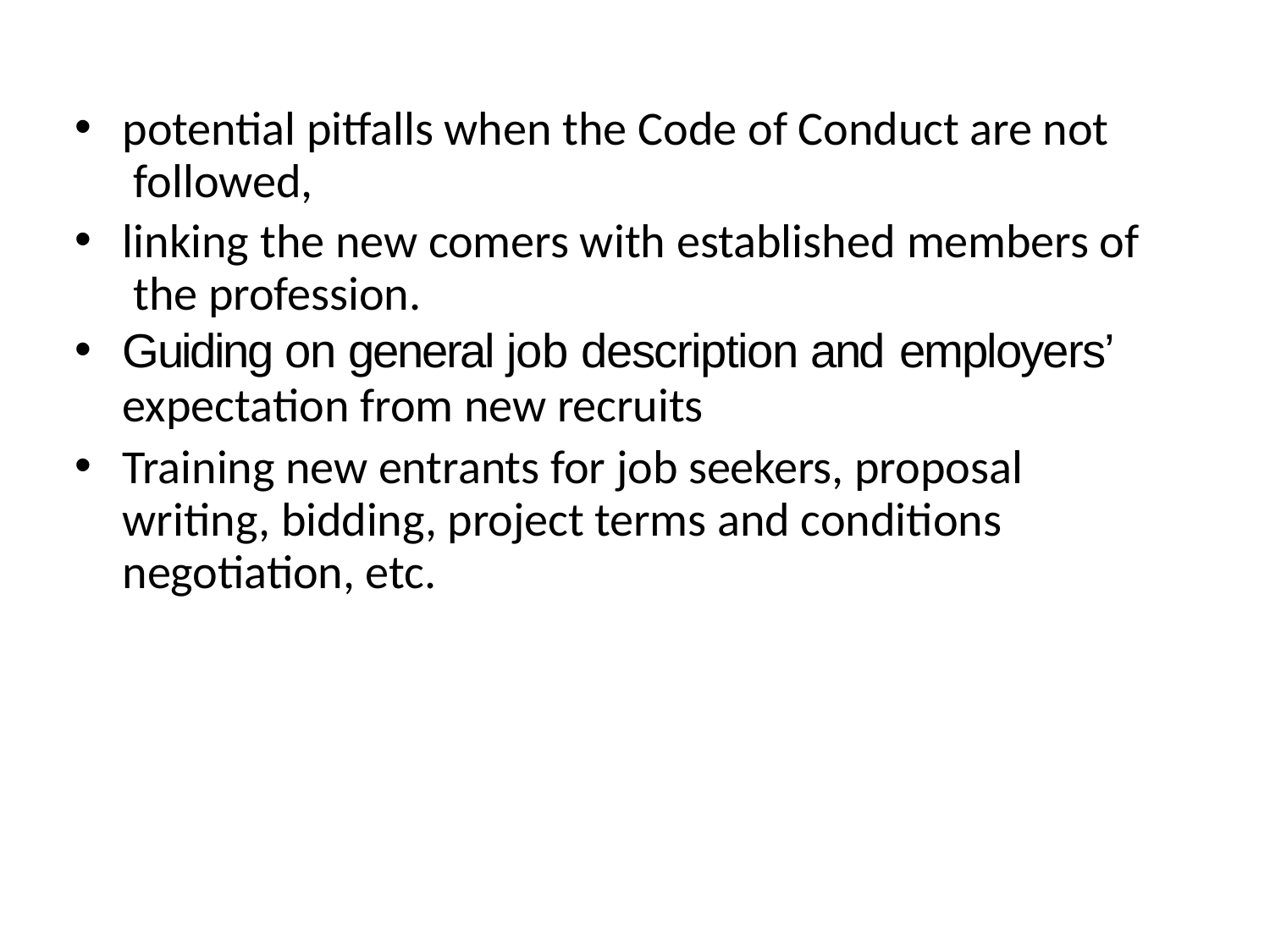

potential pitfalls when the Code of Conduct are not  followed,
linking the new comers with established members of  the profession.
Guiding on general job description and employers’
expectation from new recruits
Training new entrants for job seekers, proposal  writing, bidding, project terms and conditions  negotiation, etc.